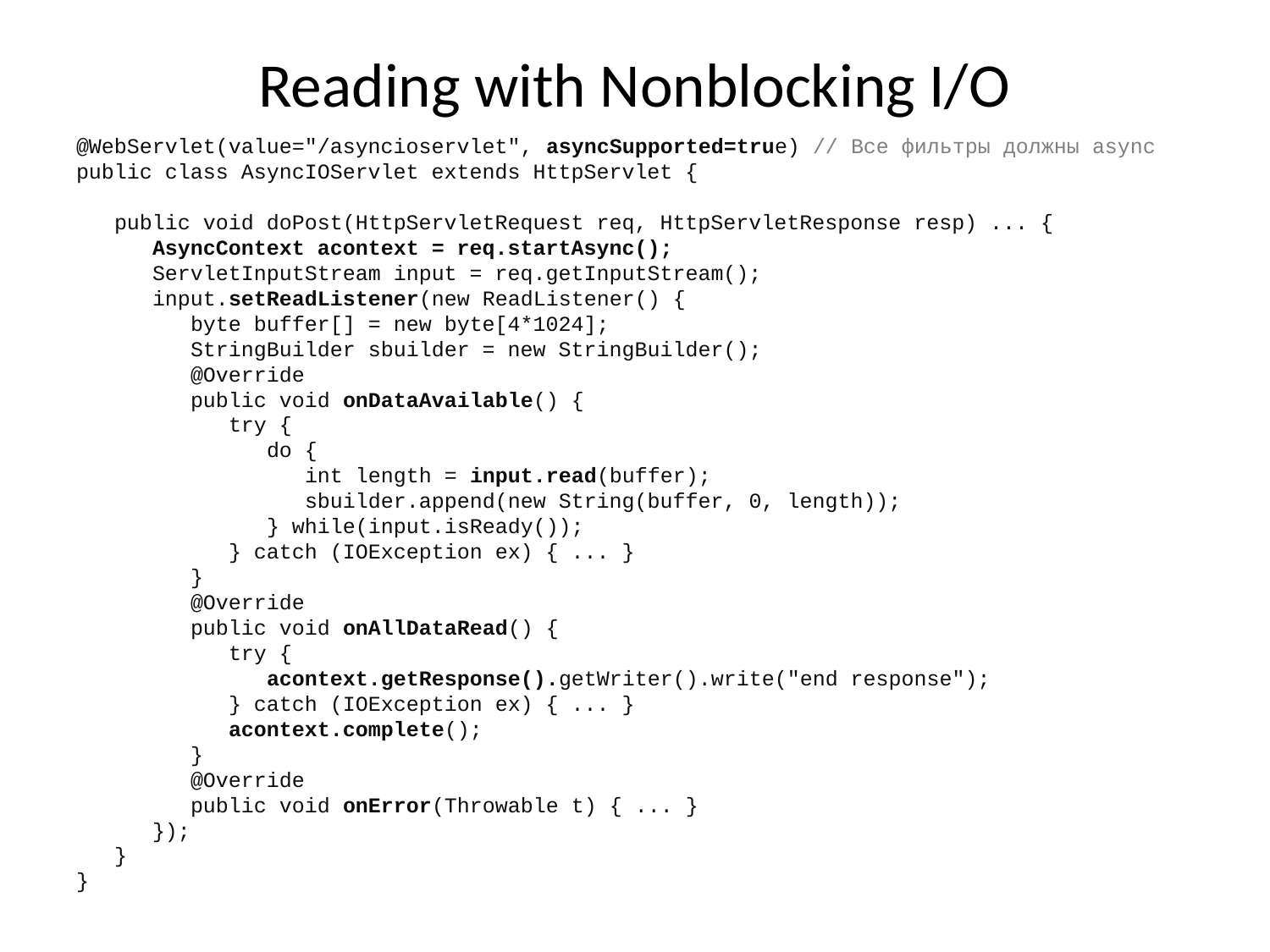

# Reading with Nonblocking I/O
@WebServlet(value="/asyncioservlet", asyncSupported=true) // Все фильтры должны async
public class AsyncIOServlet extends HttpServlet {

   public void doPost(HttpServletRequest req, HttpServletResponse resp) ... {
      AsyncContext acontext = req.startAsync();
      ServletInputStream input = req.getInputStream();
      input.setReadListener(new ReadListener() {
         byte buffer[] = new byte[4*1024];
         StringBuilder sbuilder = new StringBuilder();
         @Override
         public void onDataAvailable() {
            try {
               do {
                  int length = input.read(buffer);
                  sbuilder.append(new String(buffer, 0, length));
               } while(input.isReady());
            } catch (IOException ex) { ... }
         }
         @Override
         public void onAllDataRead() {
            try {
               acontext.getResponse().getWriter().write("end response");
            } catch (IOException ex) { ... }
            acontext.complete();
         }
         @Override
         public void onError(Throwable t) { ... }
      });
   }
}